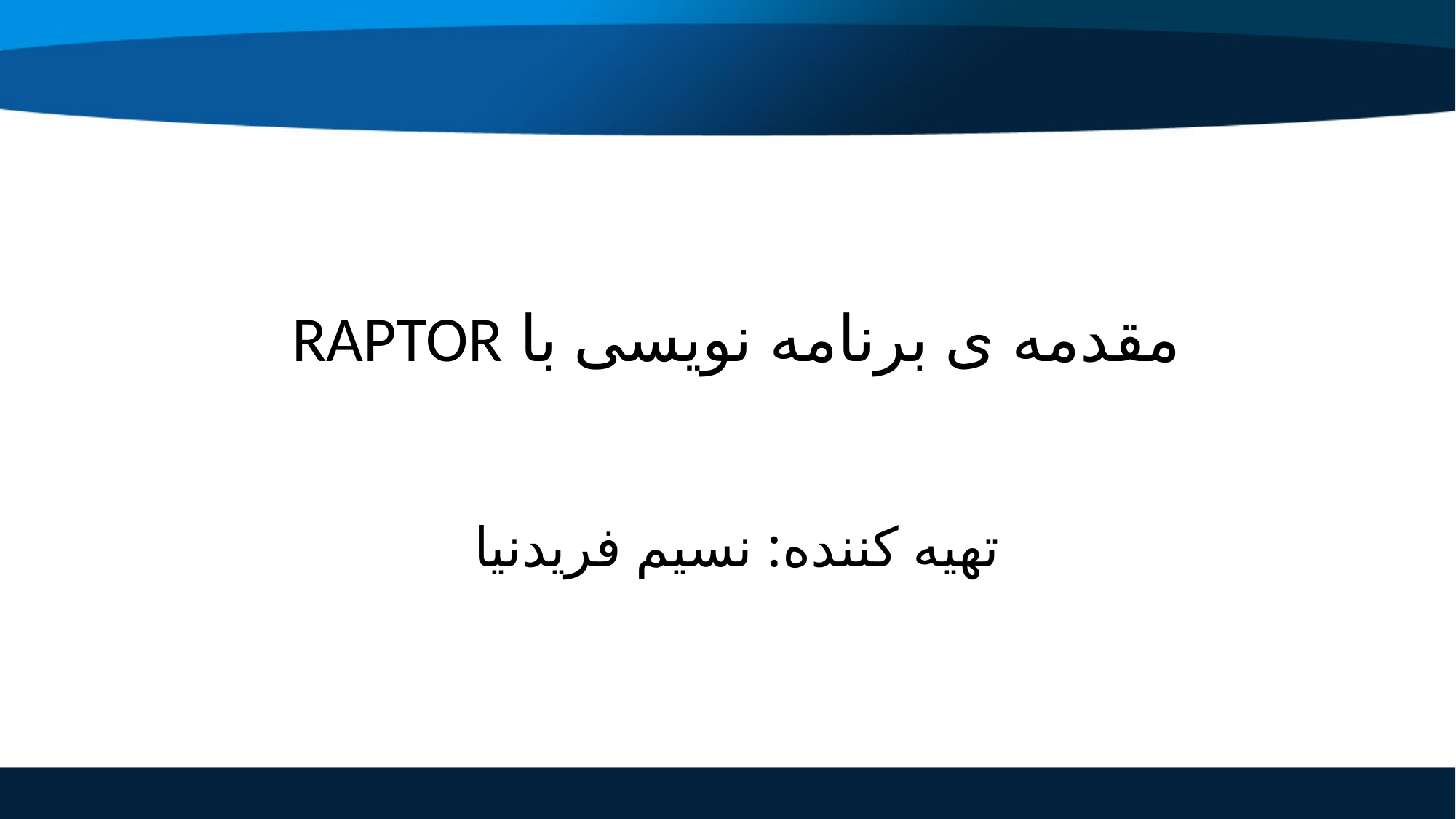

# مقدمه ی برنامه نویسی با RAPTOR
تهیه کننده: نسیم فریدنیا